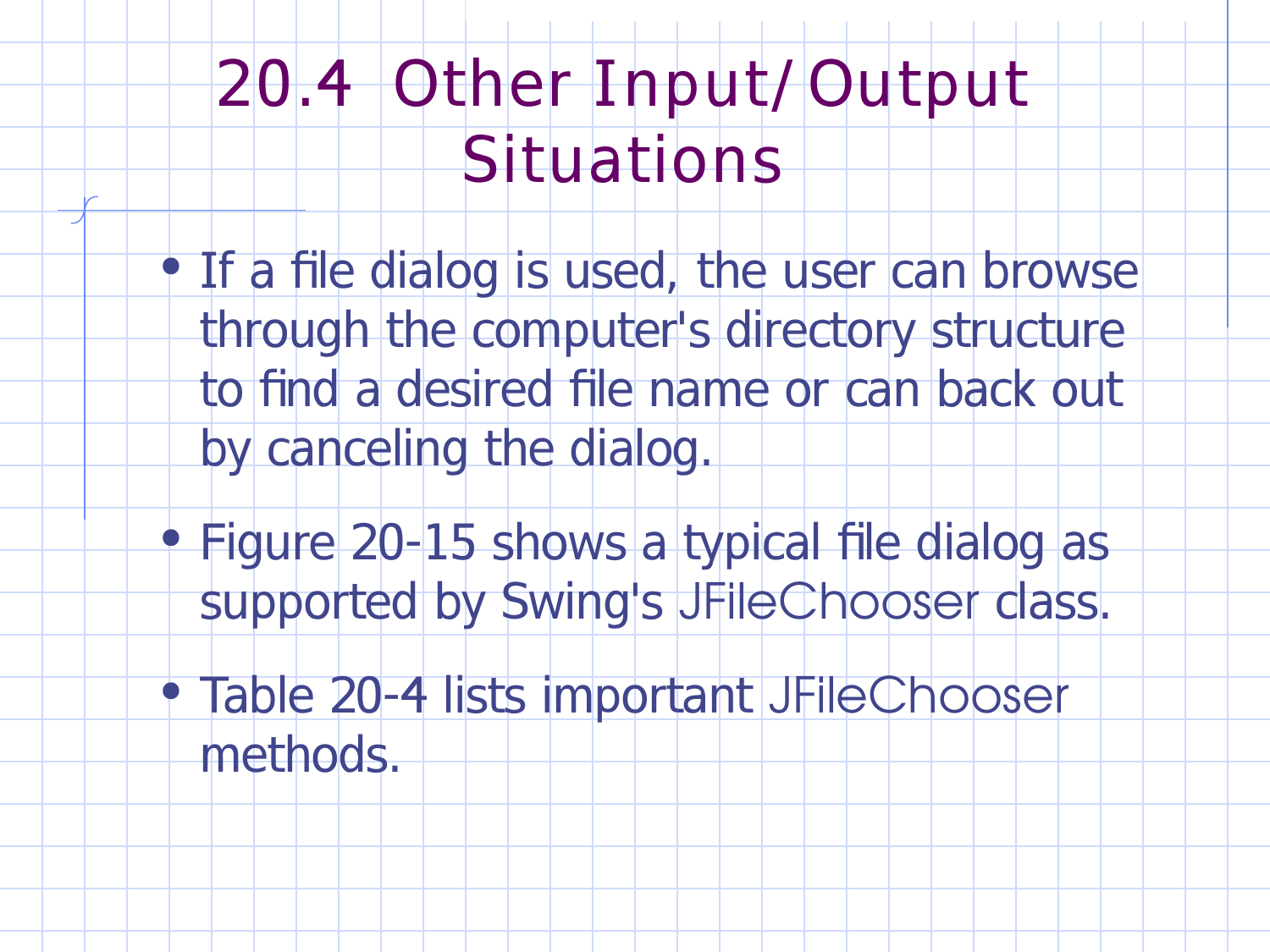

# 20.4  Other Input/Output Situations
If a file dialog is used, the user can browse through the computer's directory structure to find a desired file name or can back out by canceling the dialog.

Figure 20-15 shows a typical file dialog as supported by Swing's JFileChooser class.

Table 20-4 lists important JFileChooser methods.